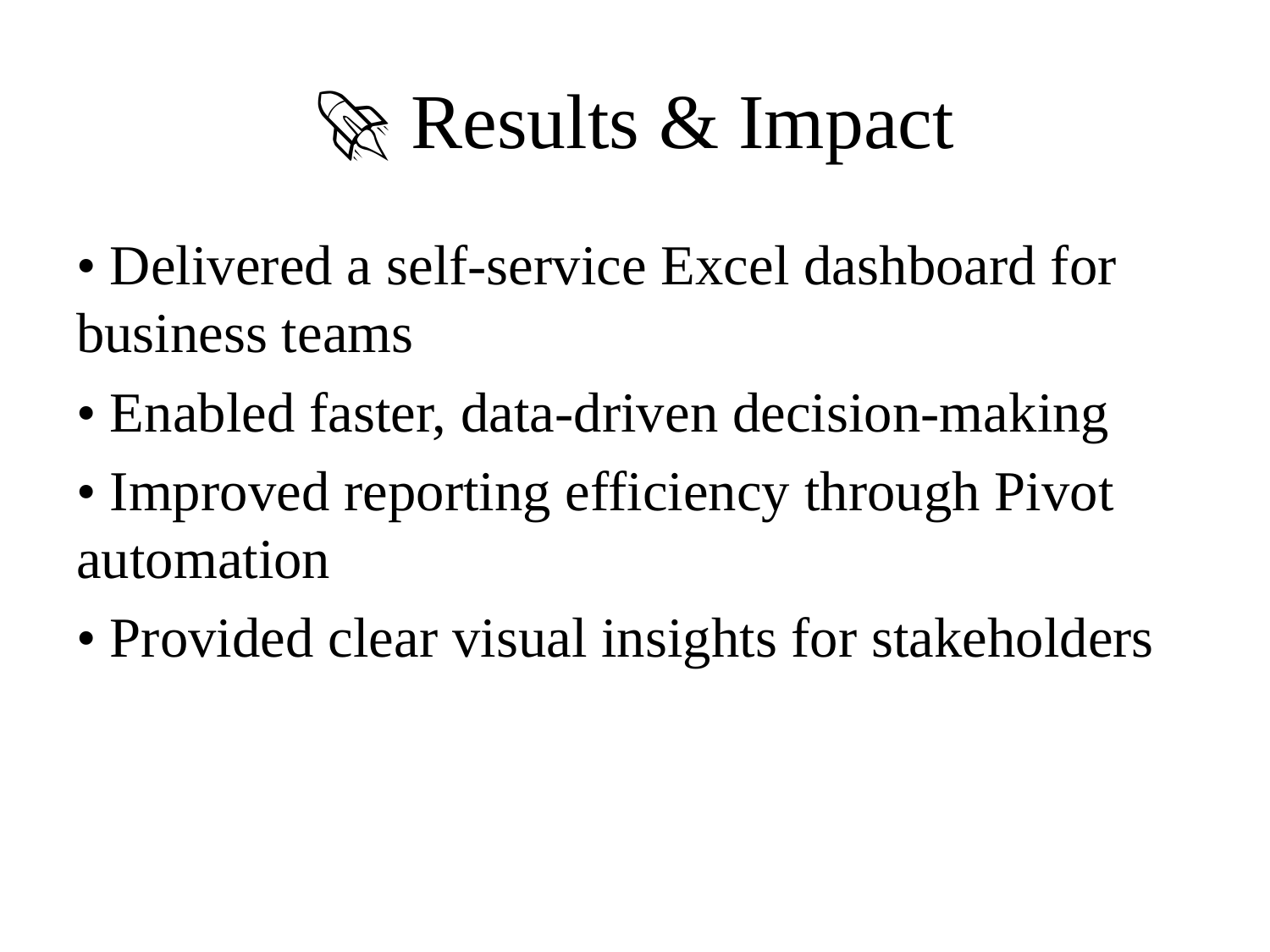

# 🚀 Results & Impact
• Delivered a self-service Excel dashboard for business teams
• Enabled faster, data-driven decision-making
• Improved reporting efficiency through Pivot automation
• Provided clear visual insights for stakeholders